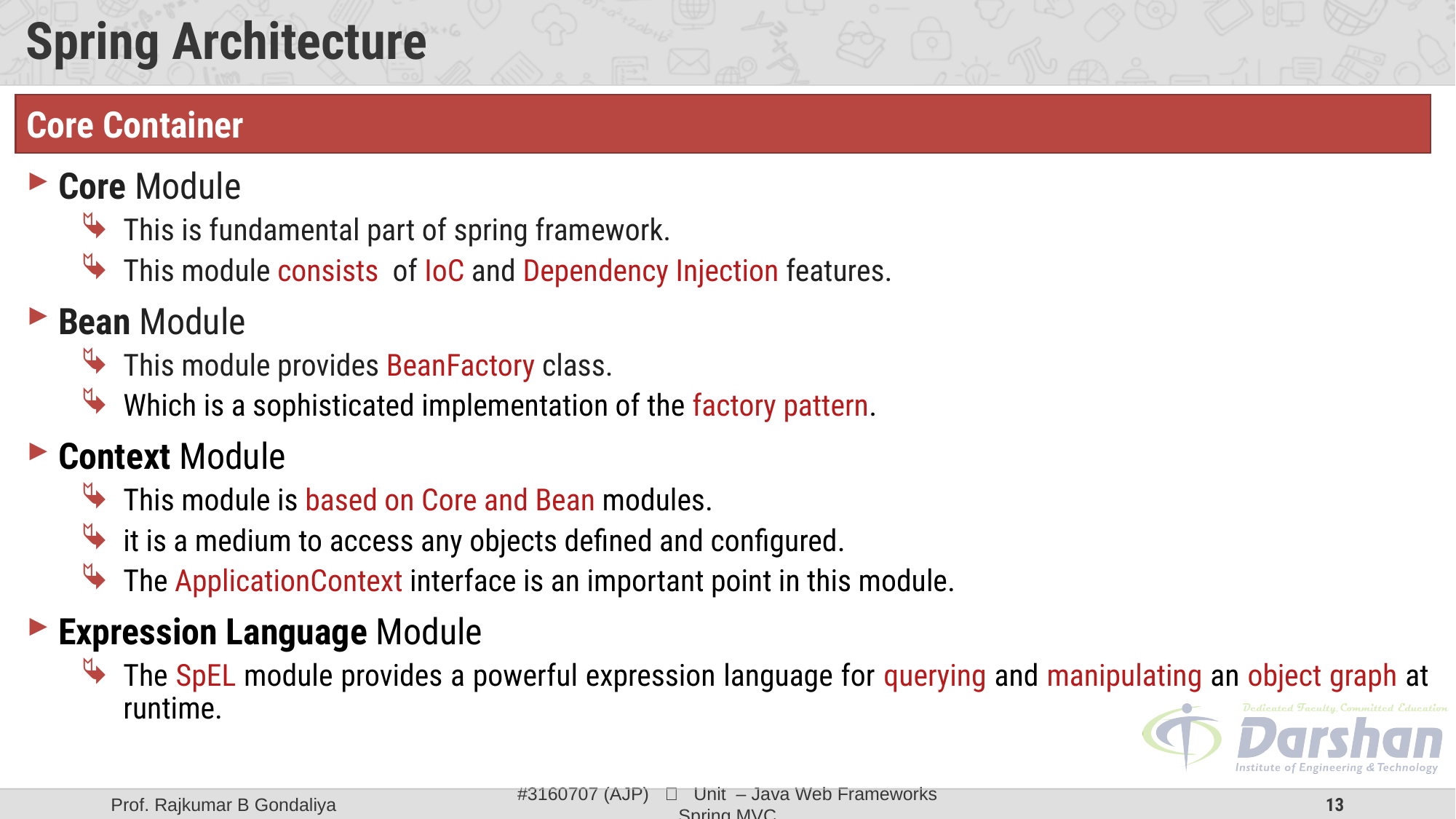

# Spring Architecture
Core Container
Core Module
This is fundamental part of spring framework.
This module consists  of IoC and Dependency Injection features.
Bean Module
This module provides BeanFactory class.
Which is a sophisticated implementation of the factory pattern.
Context Module
This module is based on Core and Bean modules.
it is a medium to access any objects defined and configured.
The ApplicationContext interface is an important point in this module.
Expression Language Module
The SpEL module provides a powerful expression language for querying and manipulating an object graph at runtime.